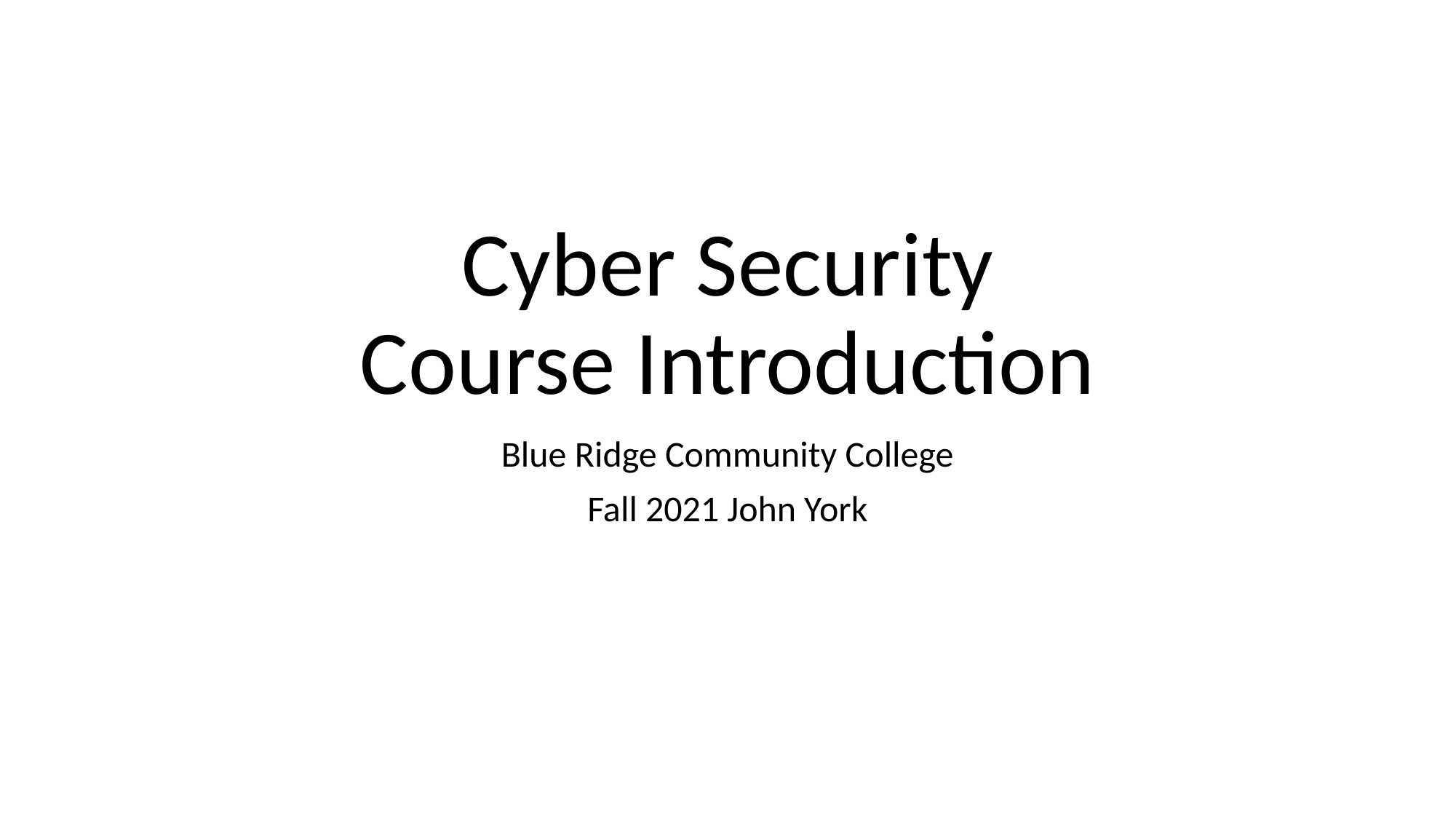

# Cyber Security Course Introduction
Blue Ridge Community College
Fall 2021 John York